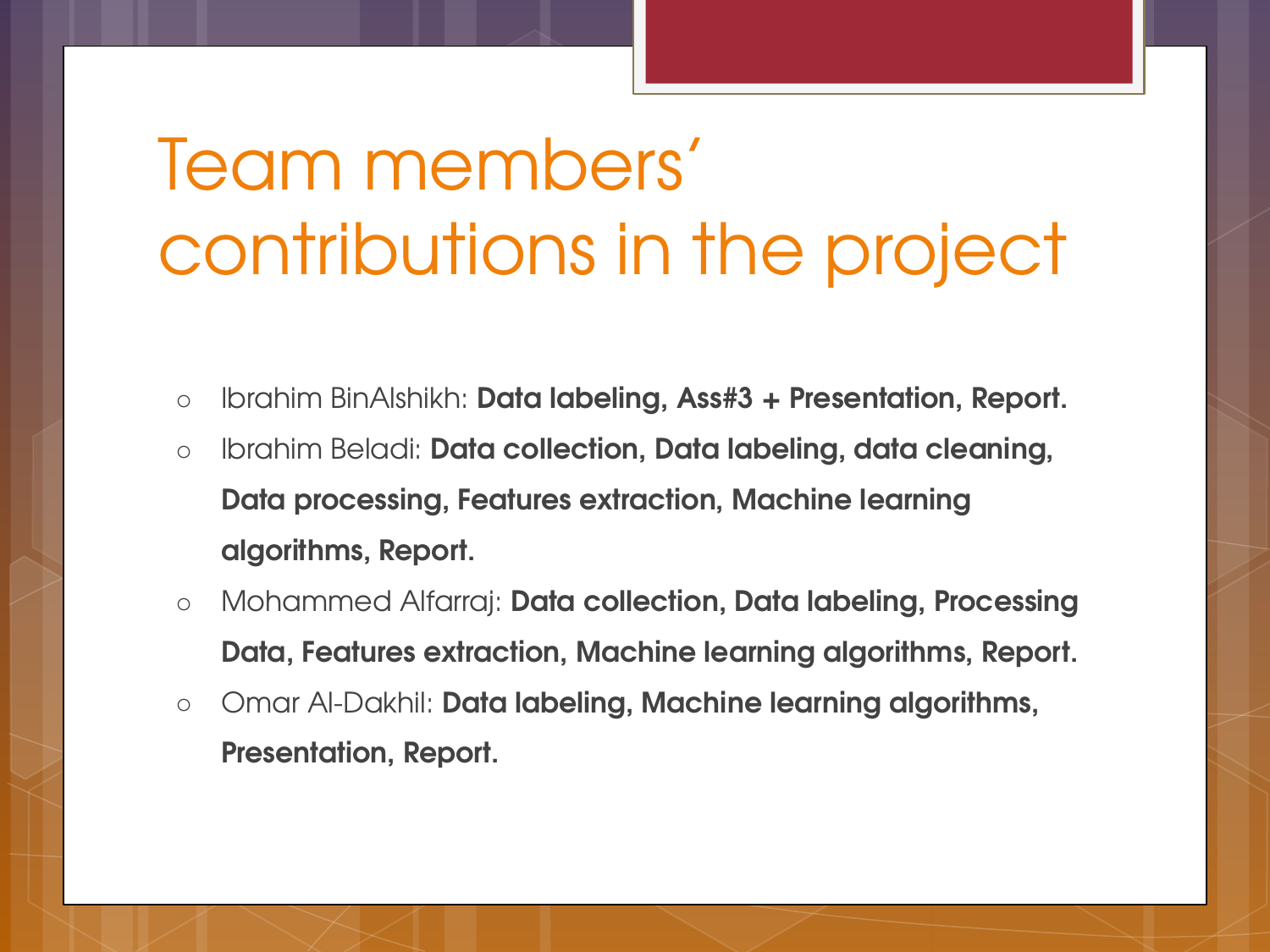

# Team members’ contributions in the project
Ibrahim BinAlshikh: Data labeling, Ass#3 + Presentation, Report.
Ibrahim Beladi: Data collection, Data labeling, data cleaning, Data processing, Features extraction, Machine learning algorithms, Report.
Mohammed Alfarraj: Data collection, Data labeling, Processing Data, Features extraction, Machine learning algorithms, Report.
Omar Al-Dakhil: Data labeling, Machine learning algorithms, Presentation, Report.